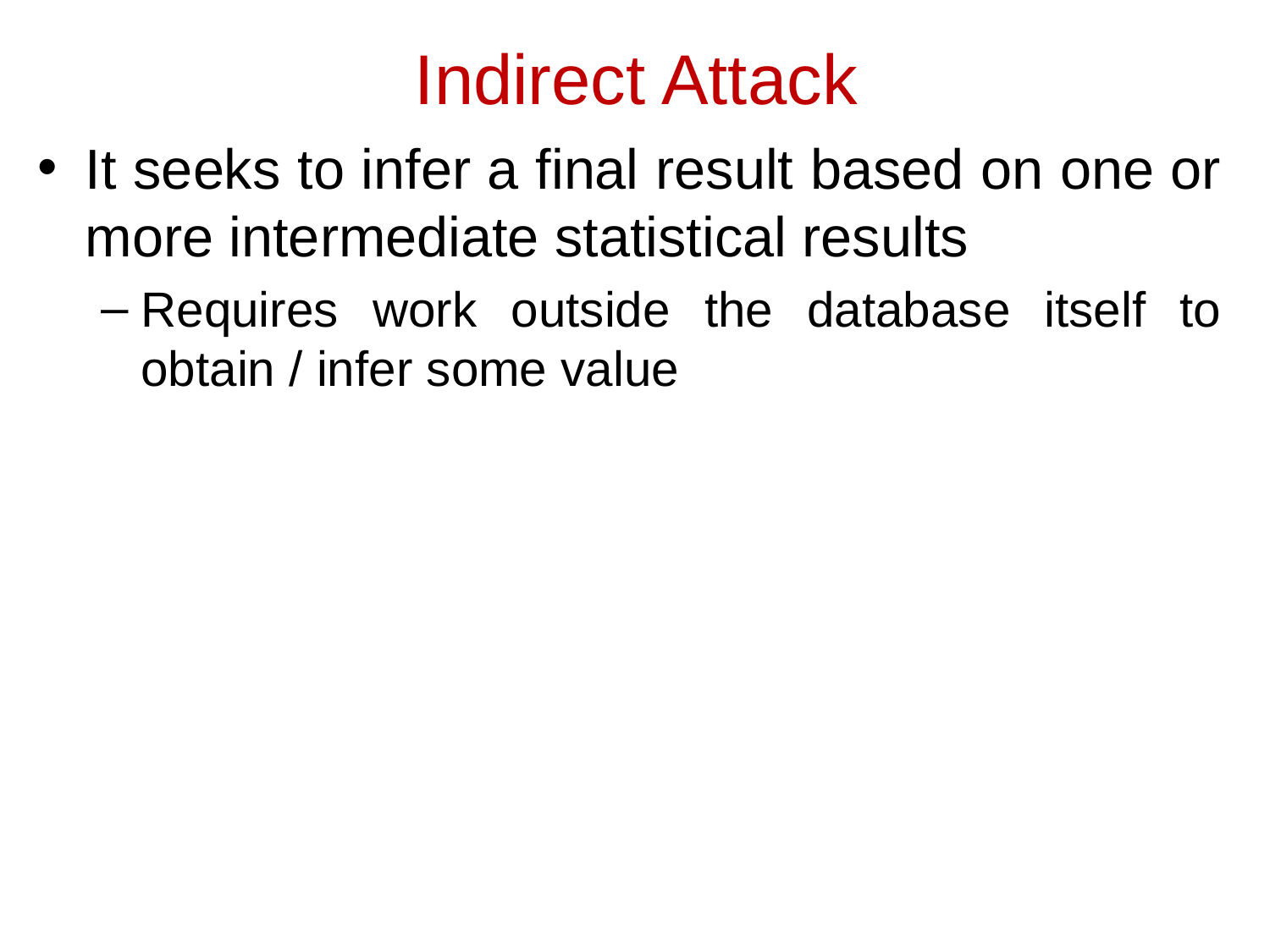

# Indirect Attack
It seeks to infer a final result based on one or more intermediate statistical results
Requires work outside the database itself to obtain / infer some value